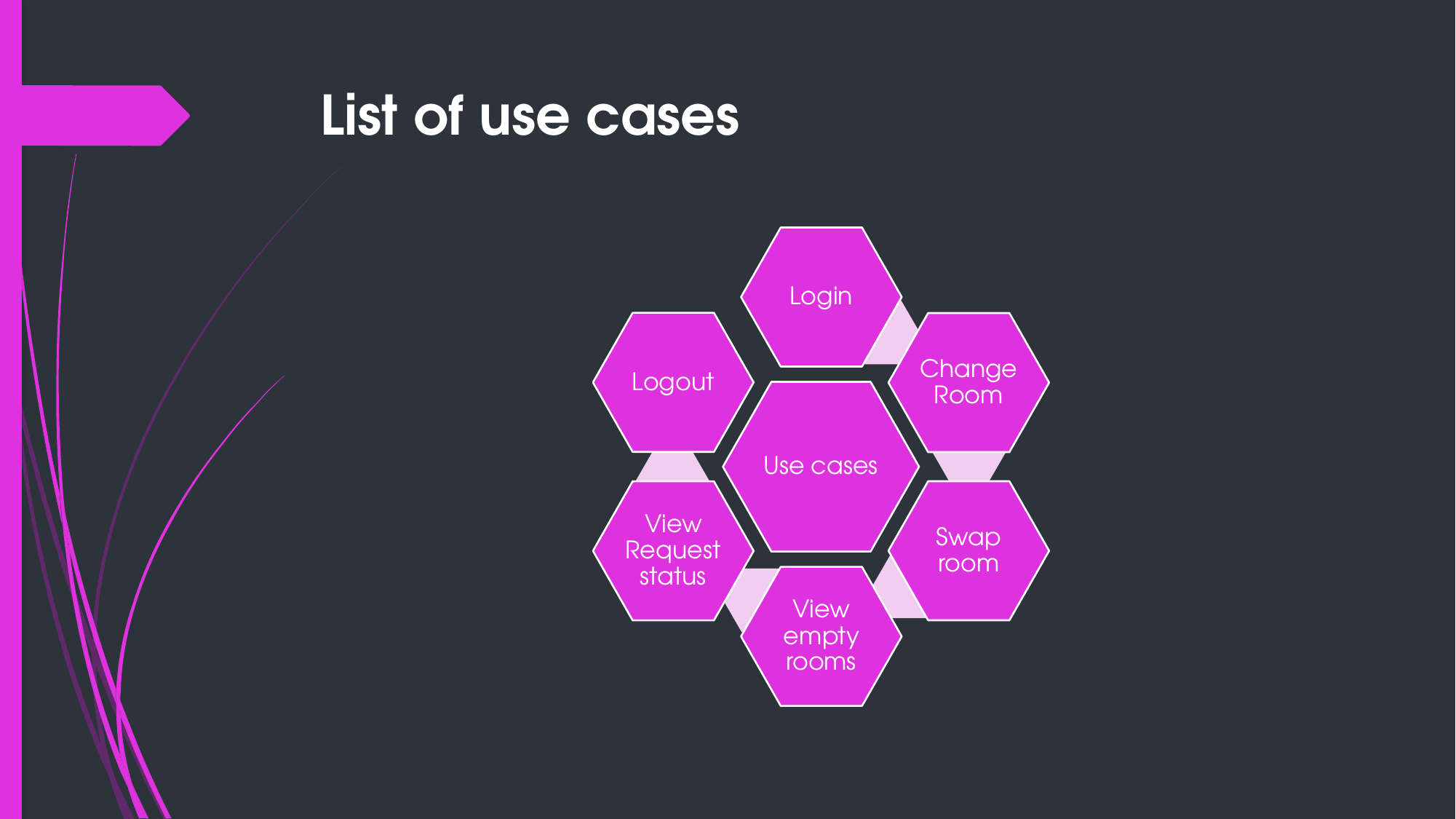

# List of use cases
Use cases
Login
Change Room
Swap room
View empty rooms
View Request status
Logout